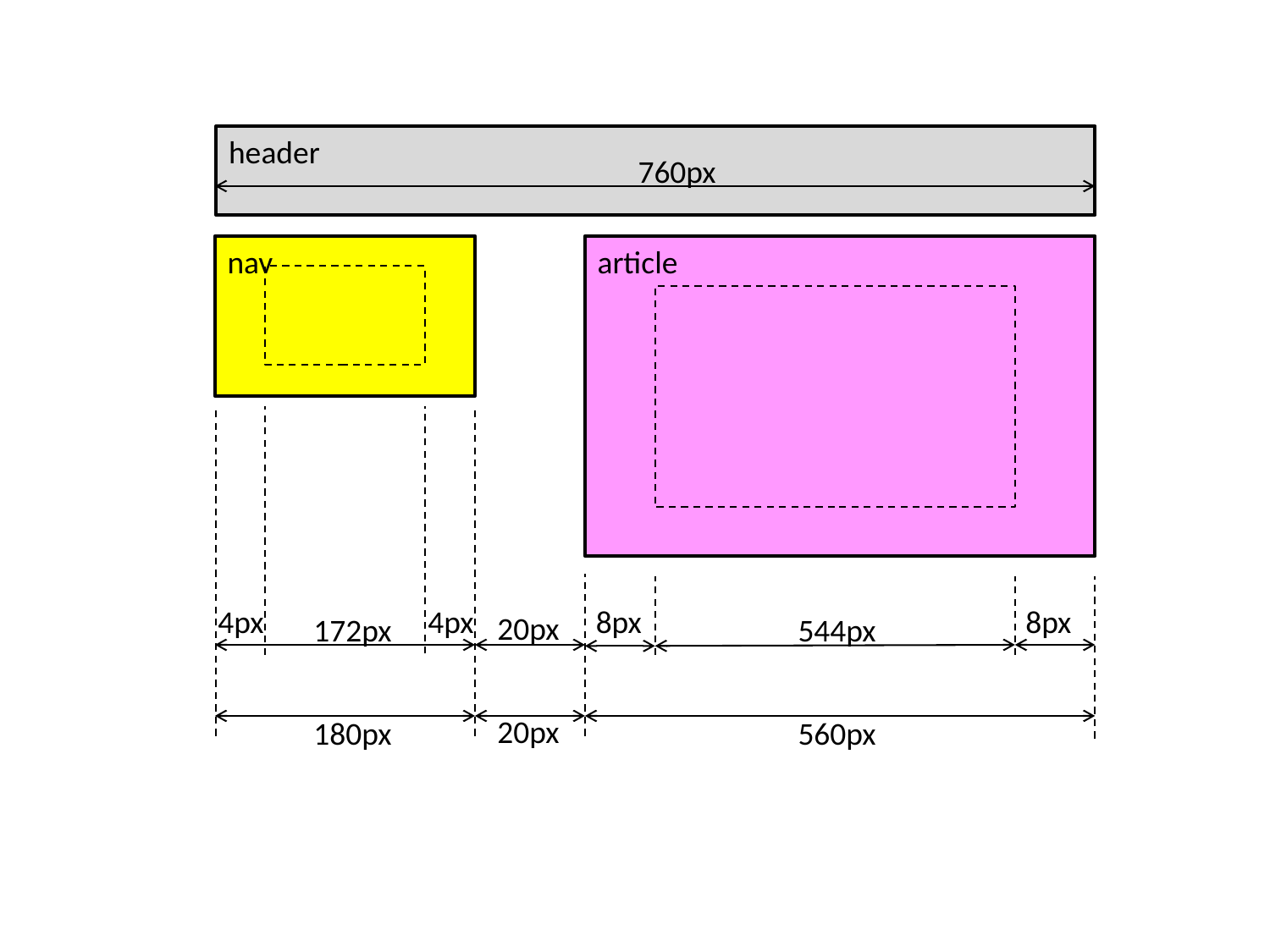

header
760px
nav
article

4px
4px
8px
8px
20px
172px
544px
20px
180px
560px